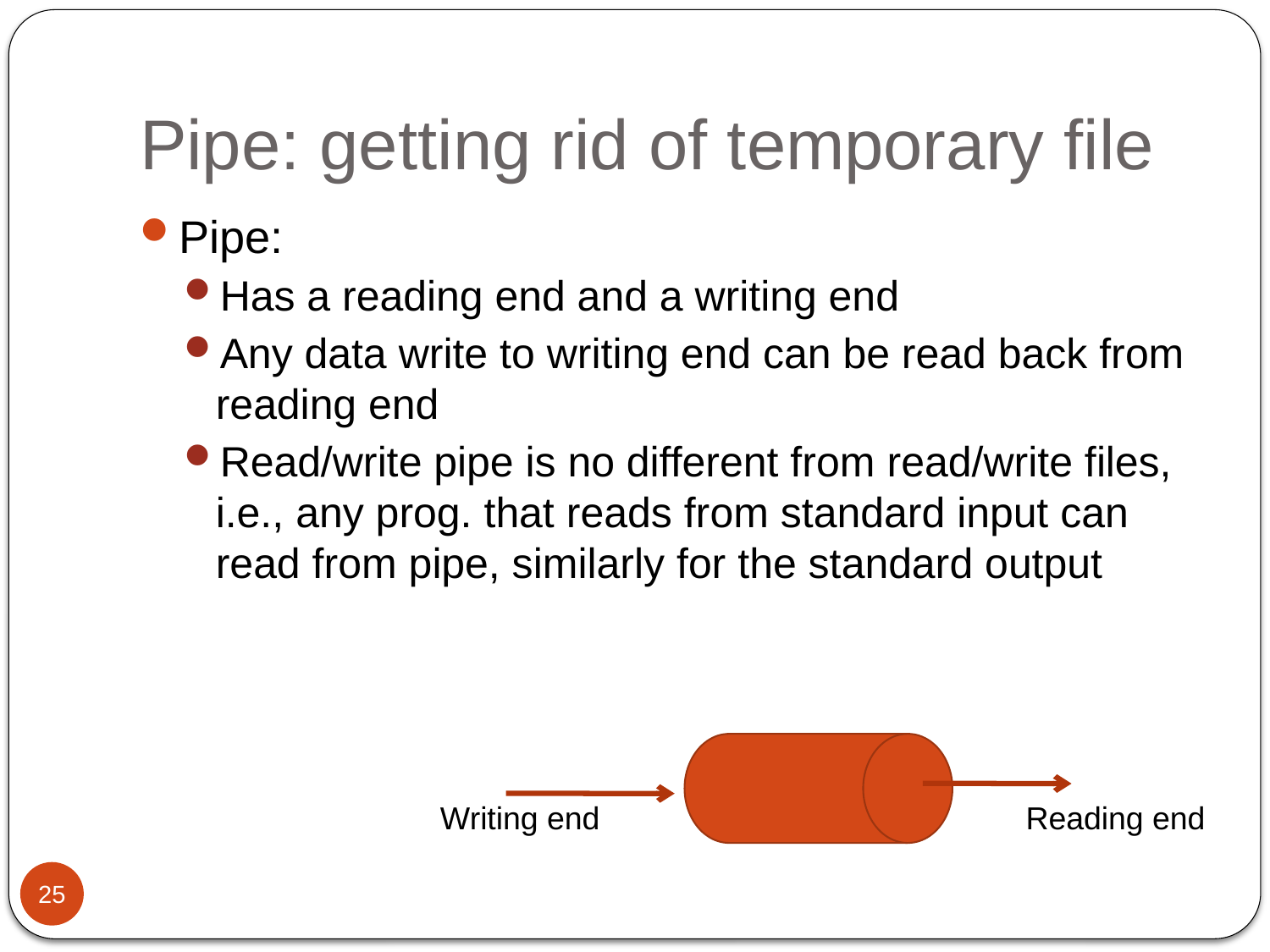

# Pipe: getting rid of temporary file
Pipe:
Has a reading end and a writing end
Any data write to writing end can be read back from reading end
Read/write pipe is no different from read/write files, i.e., any prog. that reads from standard input can read from pipe, similarly for the standard output

Writing end
Reading end
25